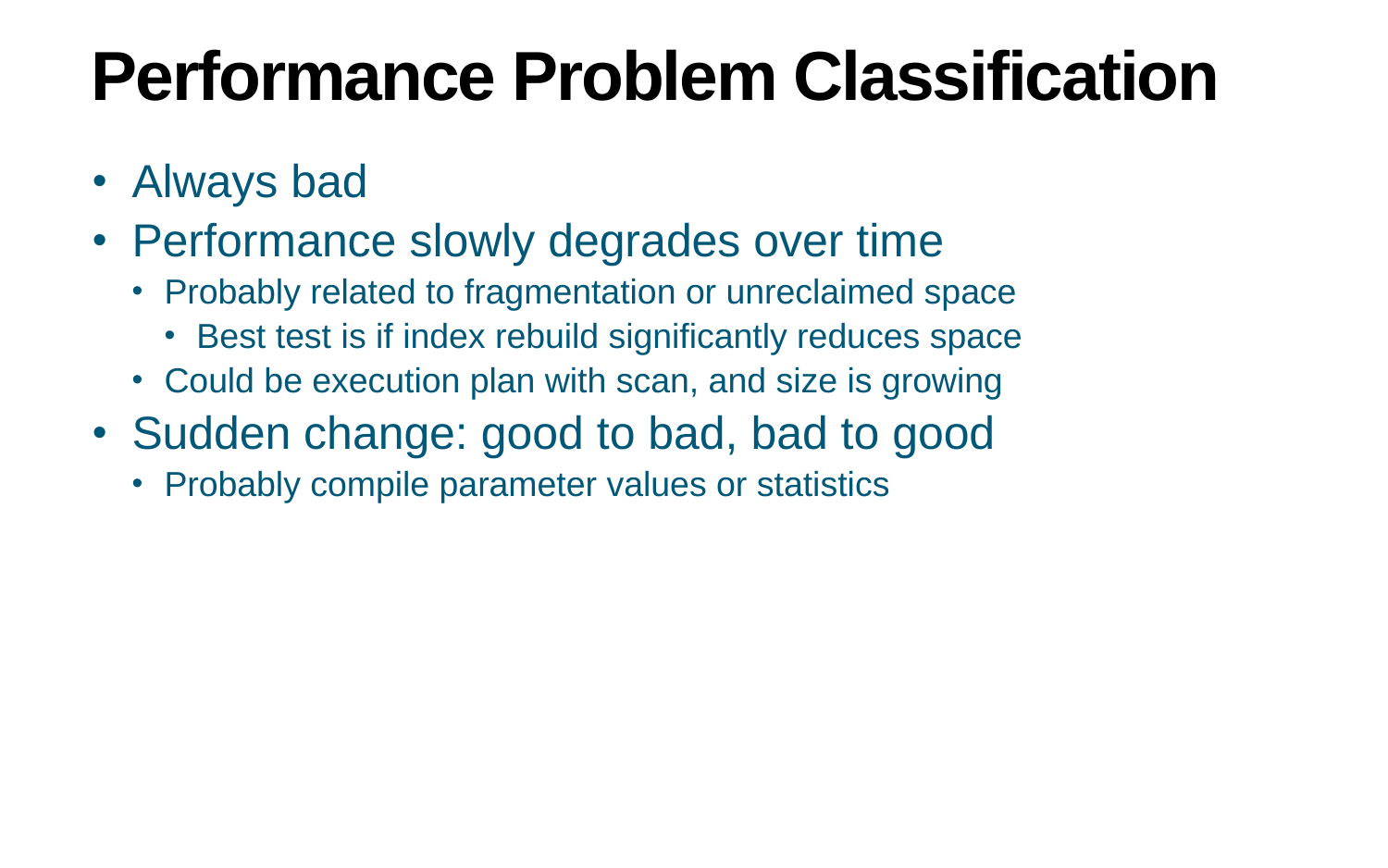

# Performance Problem Classification
Always bad
Performance slowly degrades over time
Probably related to fragmentation or unreclaimed space
Best test is if index rebuild significantly reduces space
Could be execution plan with scan, and size is growing
Sudden change: good to bad, bad to good
Probably compile parameter values or statistics